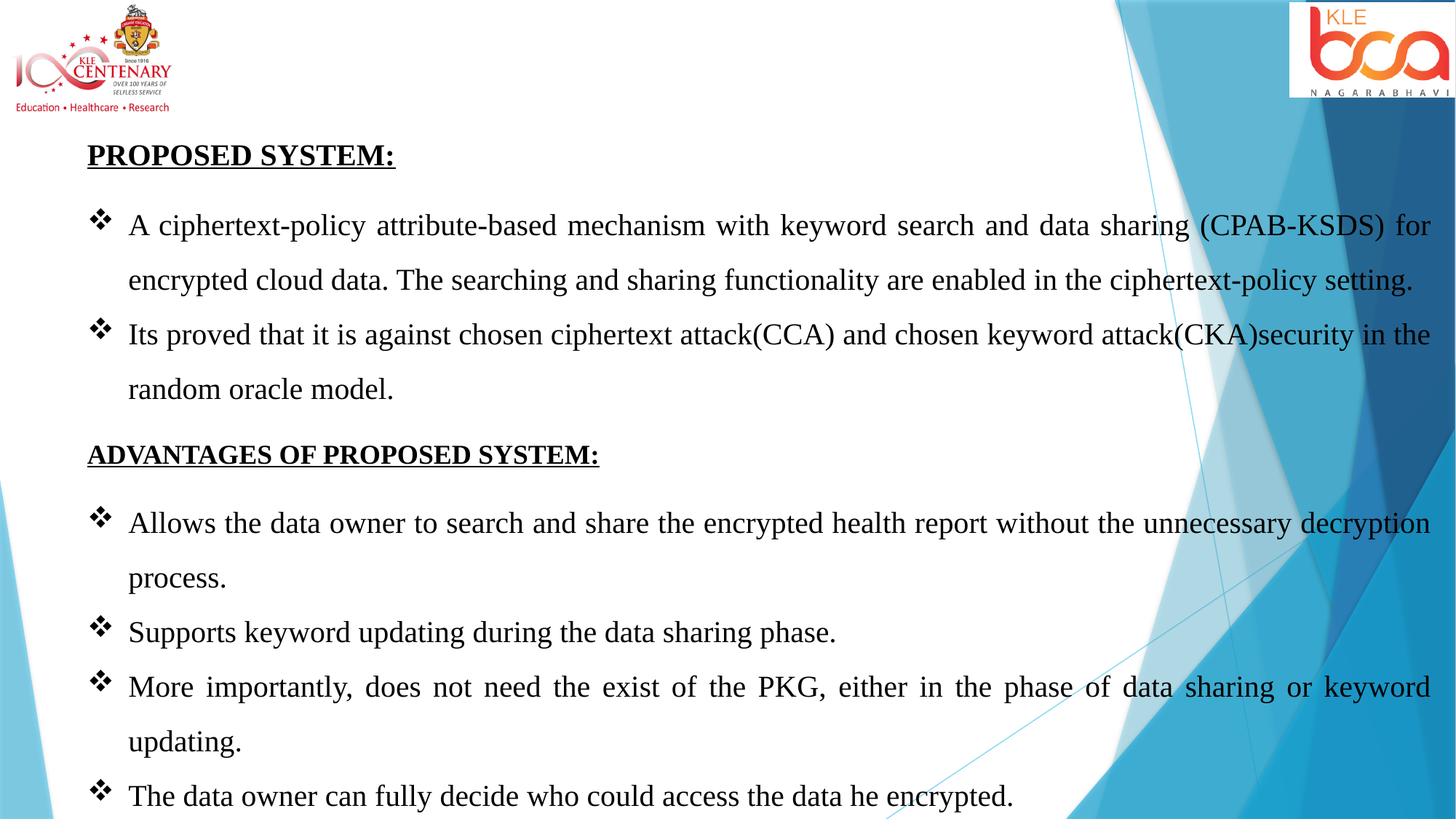

PROPOSED SYSTEM:
A ciphertext-policy attribute-based mechanism with keyword search and data sharing (CPAB-KSDS) for encrypted cloud data. The searching and sharing functionality are enabled in the ciphertext-policy setting.
Its proved that it is against chosen ciphertext attack(CCA) and chosen keyword attack(CKA)security in the random oracle model.
ADVANTAGES OF PROPOSED SYSTEM:
Allows the data owner to search and share the encrypted health report without the unnecessary decryption process.
Supports keyword updating during the data sharing phase.
More importantly, does not need the exist of the PKG, either in the phase of data sharing or keyword updating.
The data owner can fully decide who could access the data he encrypted.